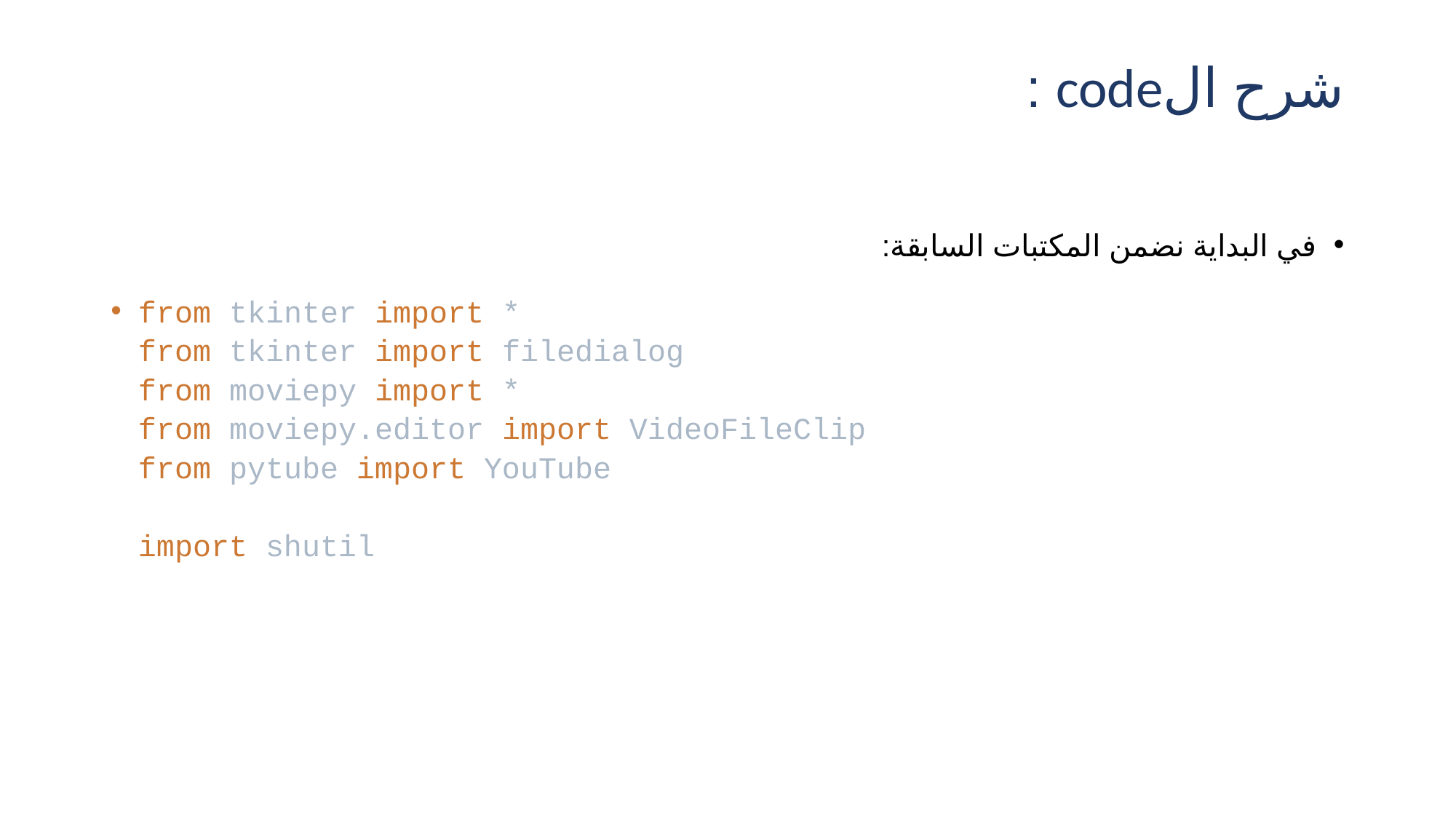

# شرح الcode :
في البداية نضمن المكتبات السابقة:
from tkinter import *
from tkinter import filedialog
from moviepy import *
from moviepy.editor import VideoFileClip
from pytube import YouTube
import shutil